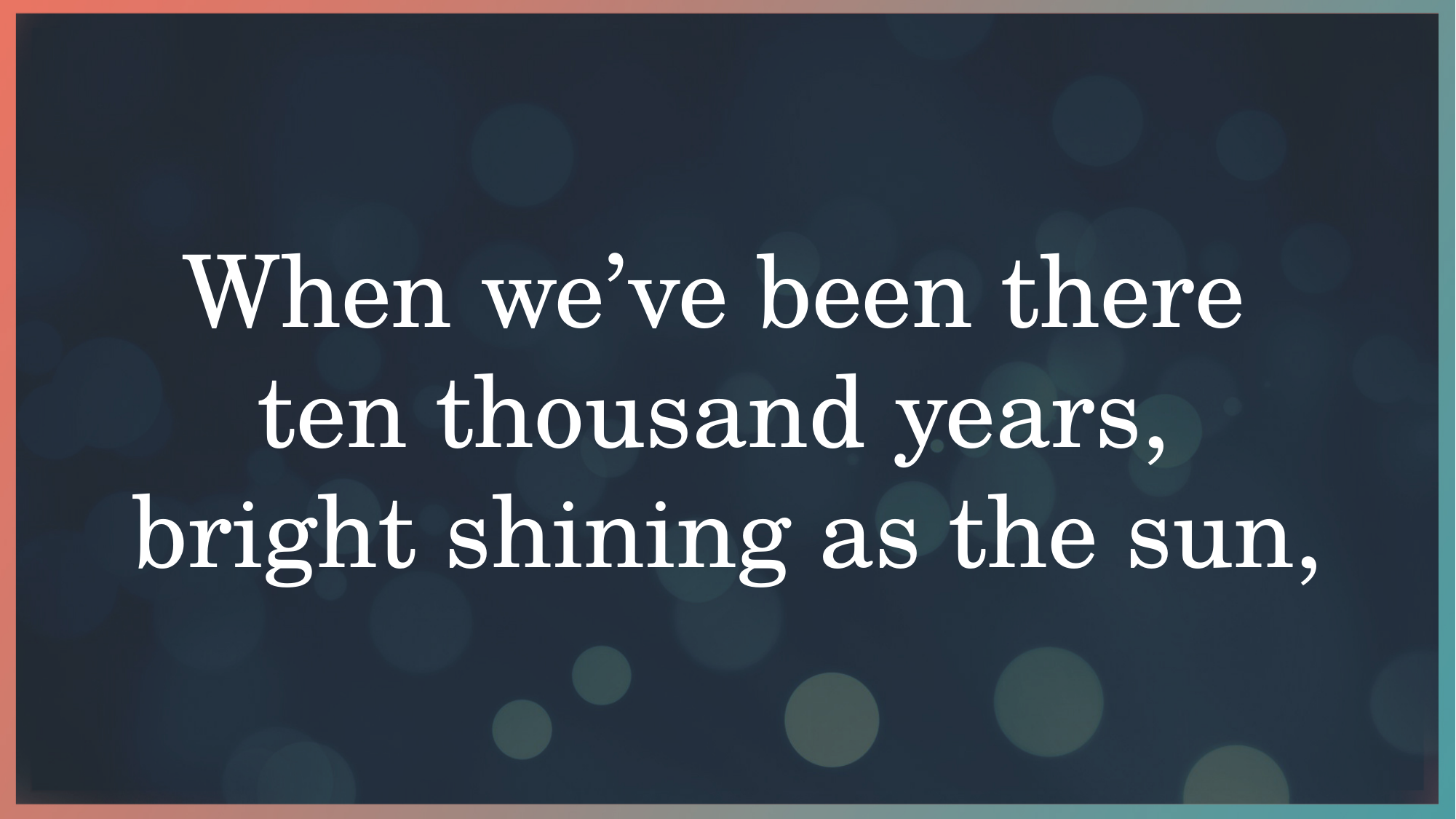

When we’ve been there
ten thousand years,
bright shining as the sun,